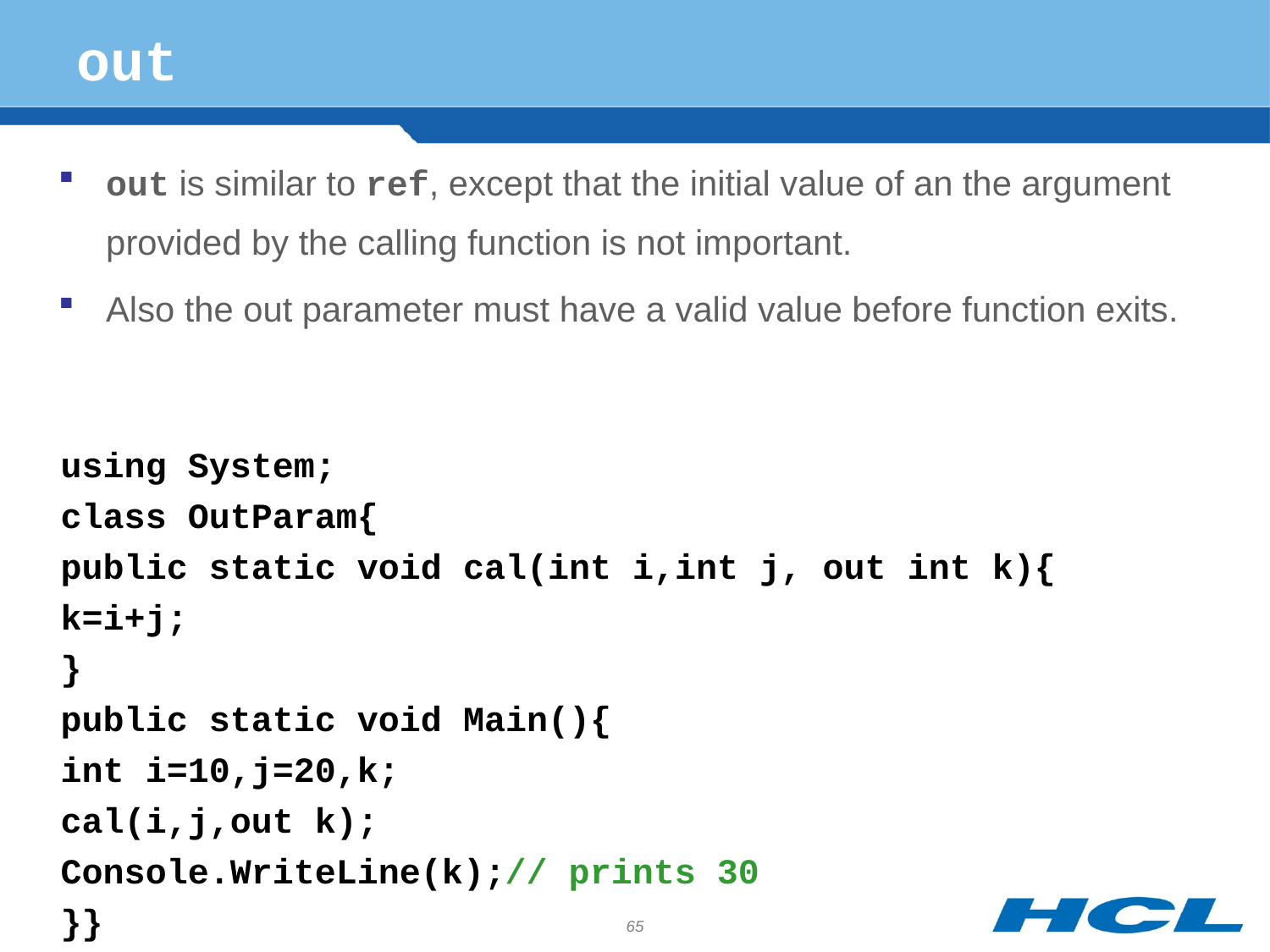

# out
out is similar to ref, except that the initial value of an the argument provided by the calling function is not important.
Also the out parameter must have a valid value before function exits.

using System;
class OutParam{
public static void cal(int i,int j,	out int k){
k=i+j;
}
public static void Main(){
int i=10,j=20,k;
cal(i,j,out k);
Console.WriteLine(k);// prints 30
}}
65